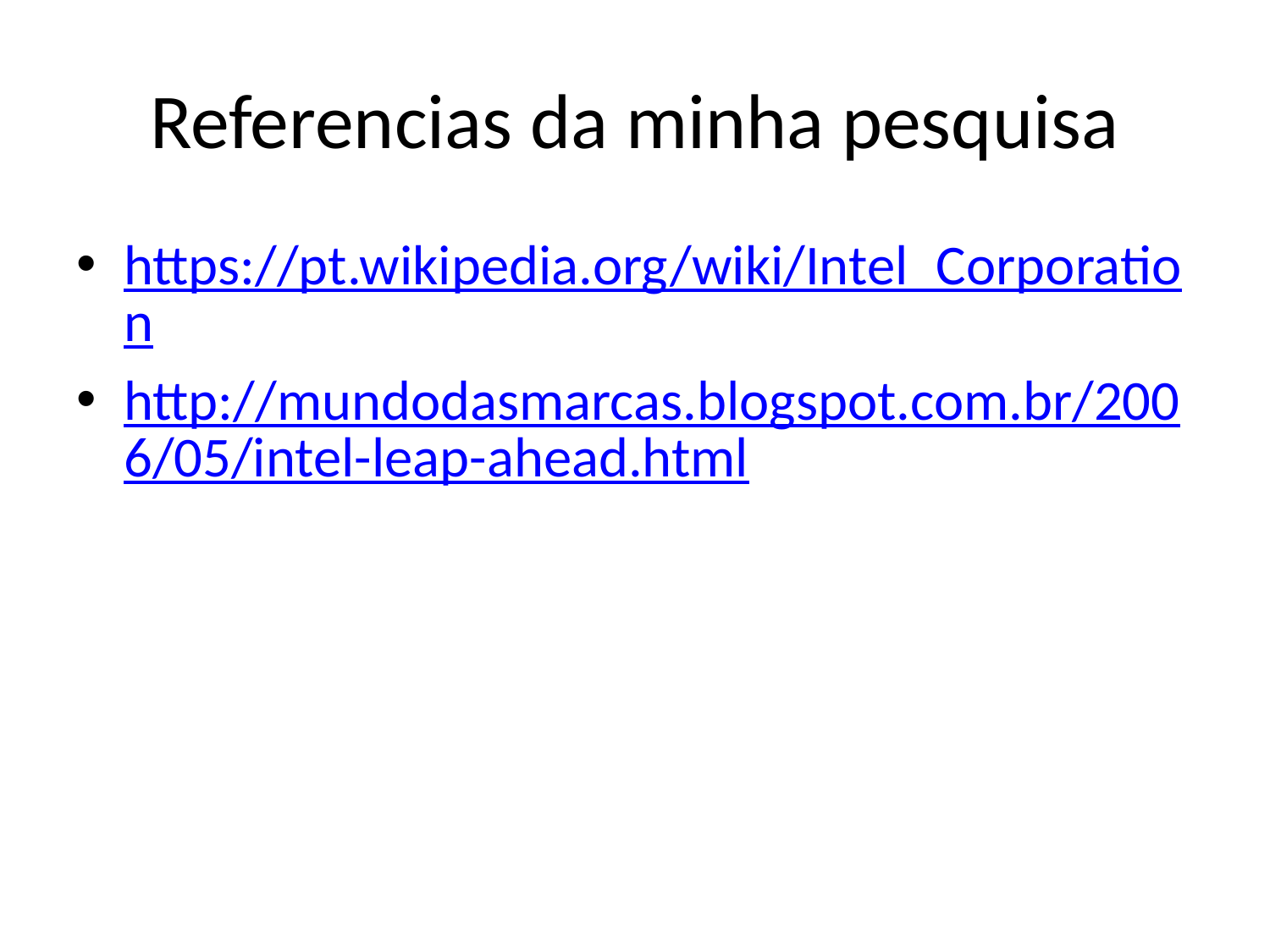

# Referencias da minha pesquisa
https://pt.wikipedia.org/wiki/Intel_Corporation
http://mundodasmarcas.blogspot.com.br/2006/05/intel-leap-ahead.html